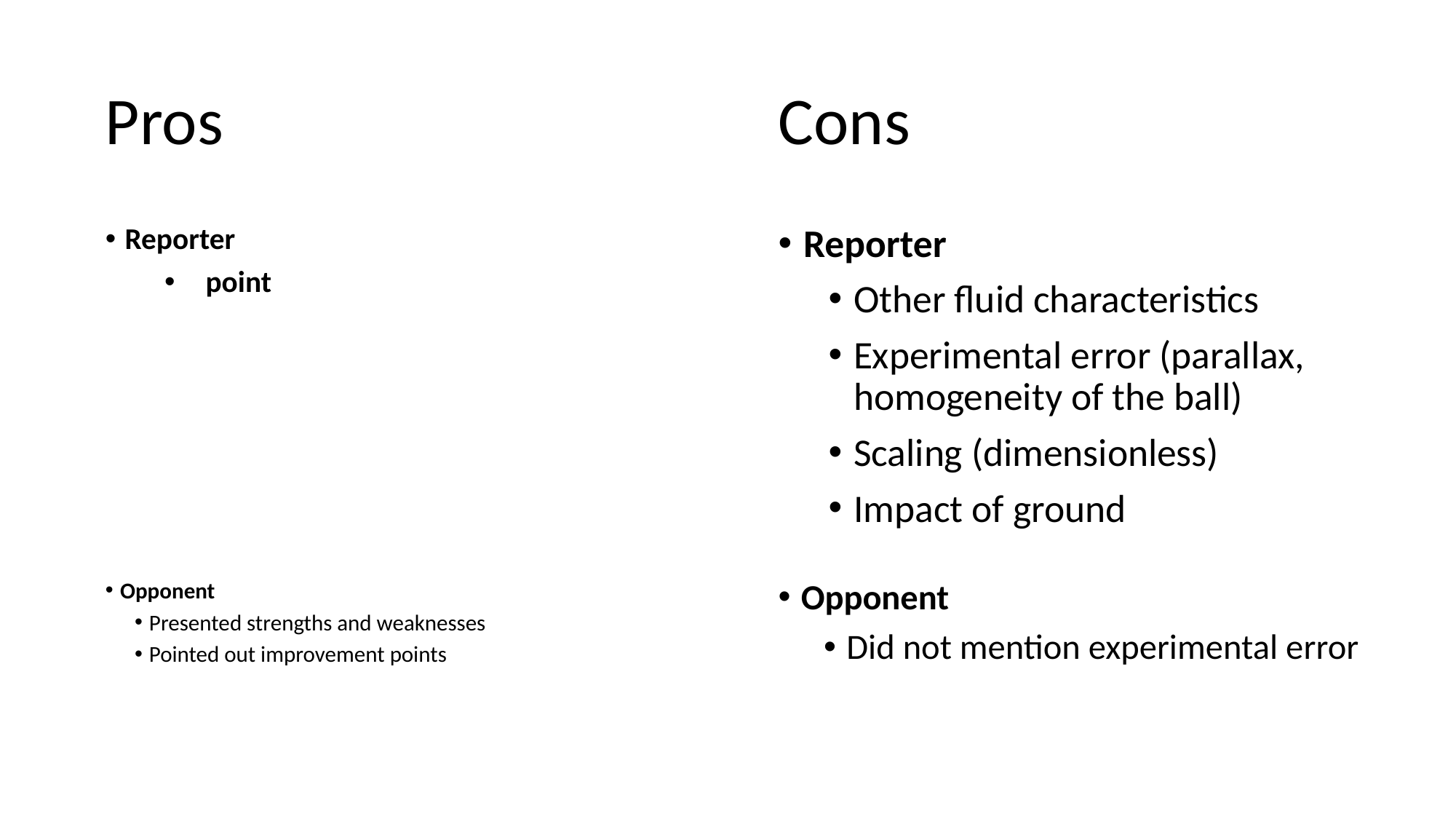

# Pros
Cons
Reporter
point
Reporter
Other fluid characteristics
Experimental error (parallax, homogeneity of the ball)
Scaling (dimensionless)
Impact of ground
Opponent
Presented strengths and weaknesses
Pointed out improvement points
Opponent
Did not mention experimental error